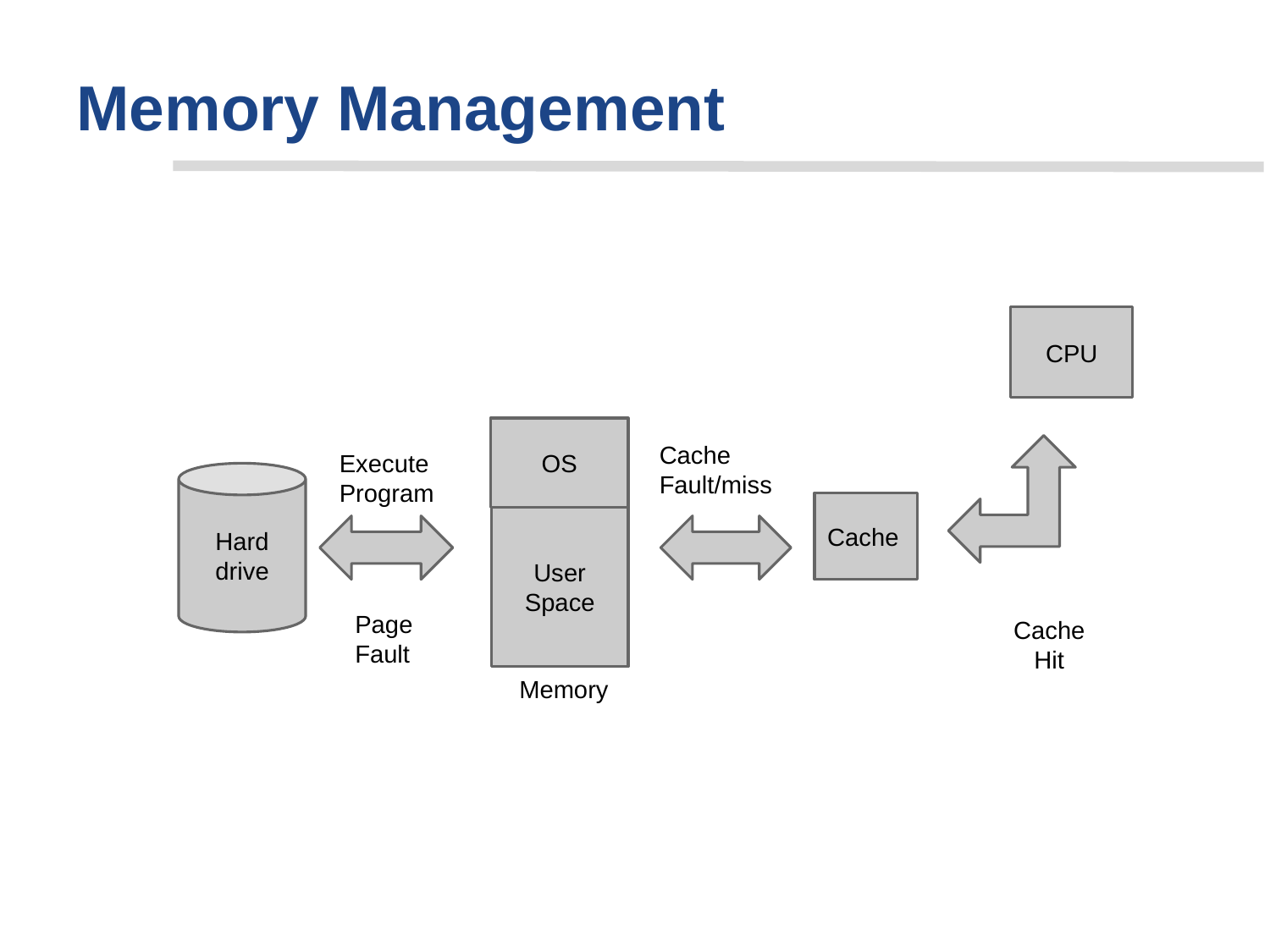

# Memory Management
CPU
OS
Cache Fault/miss
Execute Program

Hard
drive
Cache
User Space

Page Fault
Cache Hit
Memory